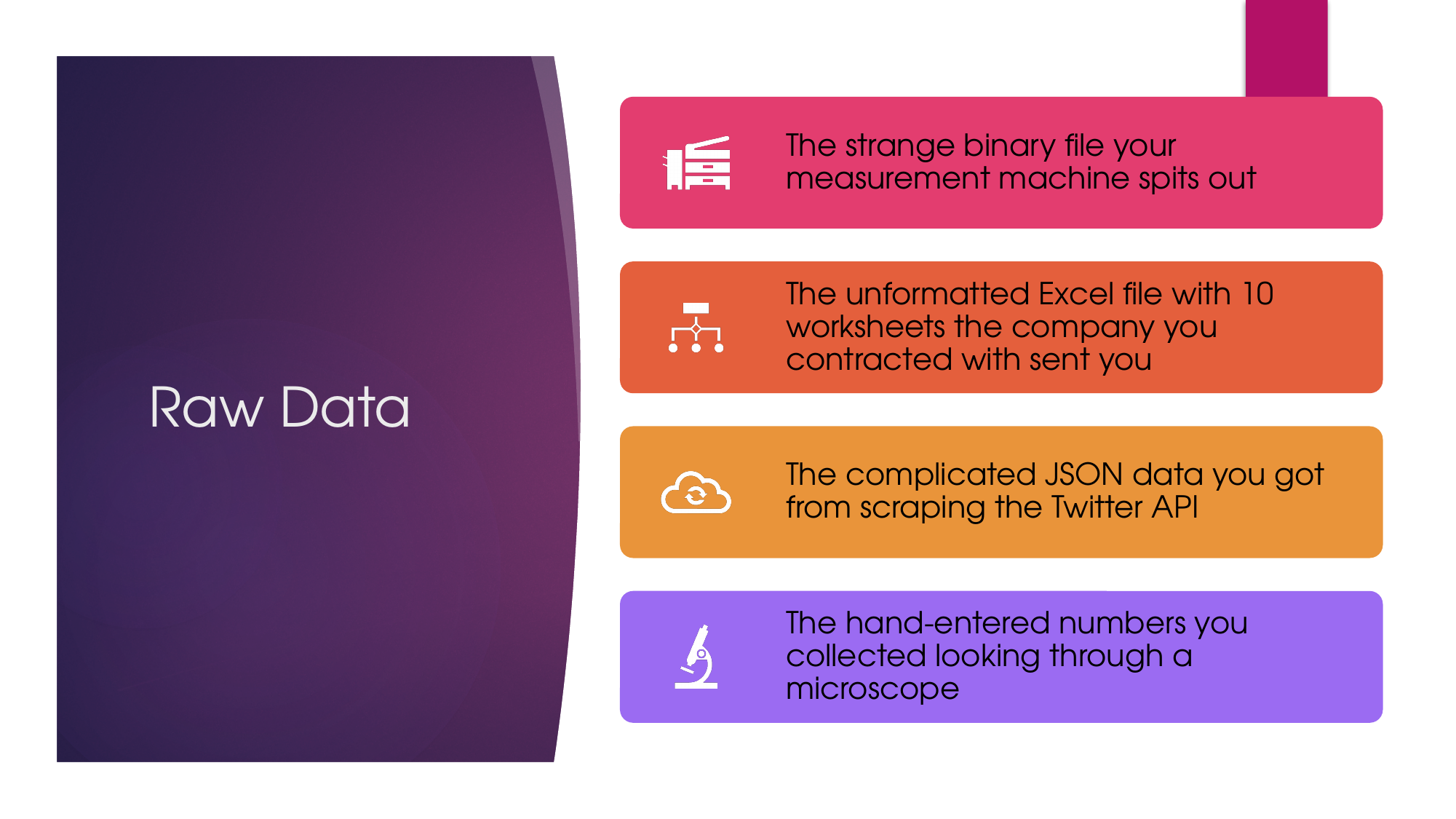

The strange binary file your measurement machine spits out
The unformatted Excel file with 10 worksheets the company you contracted with sent you
The complicated JSON data you got from scraping the Twitter API
The hand-entered numbers you collected looking through a microscope
# Raw Data